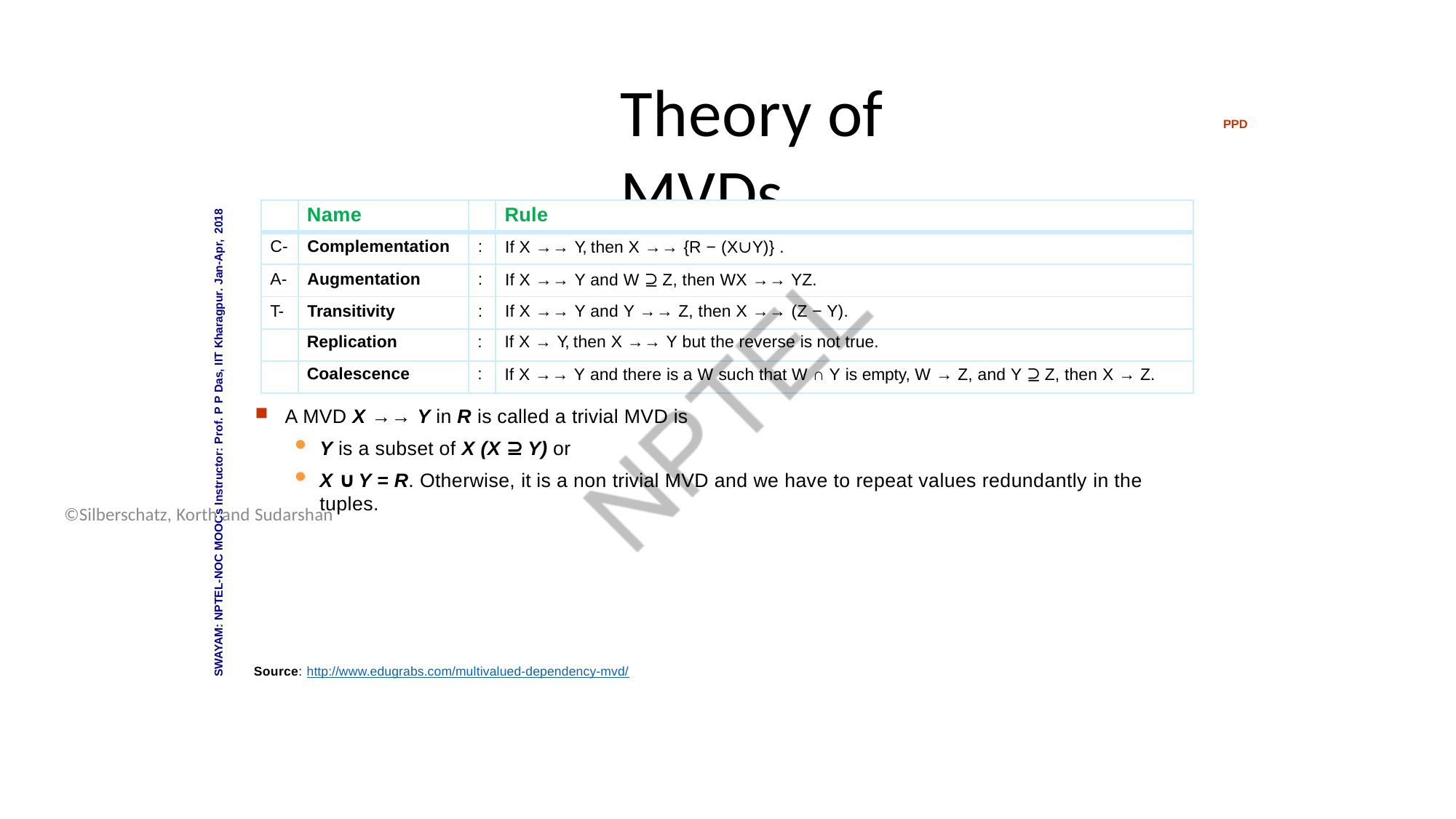

Database System Concepts - 6th Edition
16.13
©Silberschatz, Korth and Sudarshan
# Theory of MVDs
PPD
|  | Name |  | Rule |
| --- | --- | --- | --- |
| C- | Complementation | : | If X →→ Y, then X →→ {R − (X∪Y)} . |
| A- | Augmentation | : | If X →→ Y and W ⊇ Z, then WX →→ YZ. |
| T- | Transitivity | : | If X →→ Y and Y →→ Z, then X →→ (Z − Y). |
|  | Replication | : | If X → Y, then X →→ Y but the reverse is not true. |
|  | Coalescence | : | If X →→ Y and there is a W such that W ∩ Y is empty, W → Z, and Y ⊇ Z, then X → Z. |

SWAYAM: NPTEL-NOC MOOCs Instructor: Prof. P P Das, IIT Kharagpur. Jan-Apr, 2018

A MVD X →→ Y in R is called a trivial MVD is
Y is a subset of X (X ⊇ Y) or
X ∪ Y = R. Otherwise, it is a non trivial MVD and we have to repeat values redundantly in the tuples.
Source: http://www.edugrabs.com/multivalued-dependency-mvd/